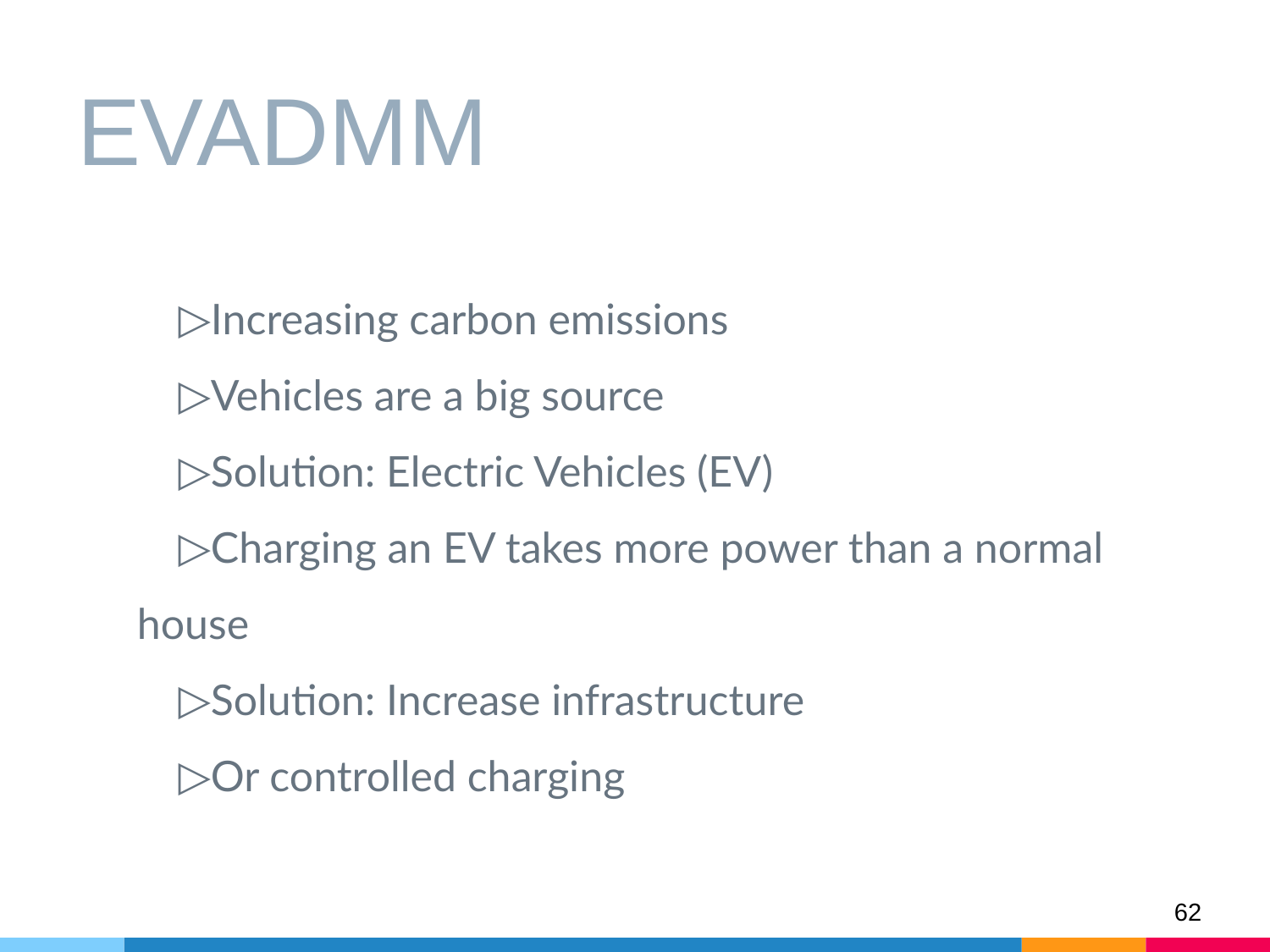

# EVADMM
Increasing carbon emissions
Vehicles are a big source
Solution: Electric Vehicles (EV)
Charging an EV takes more power than a normal house
Solution: Increase infrastructure
Or controlled charging